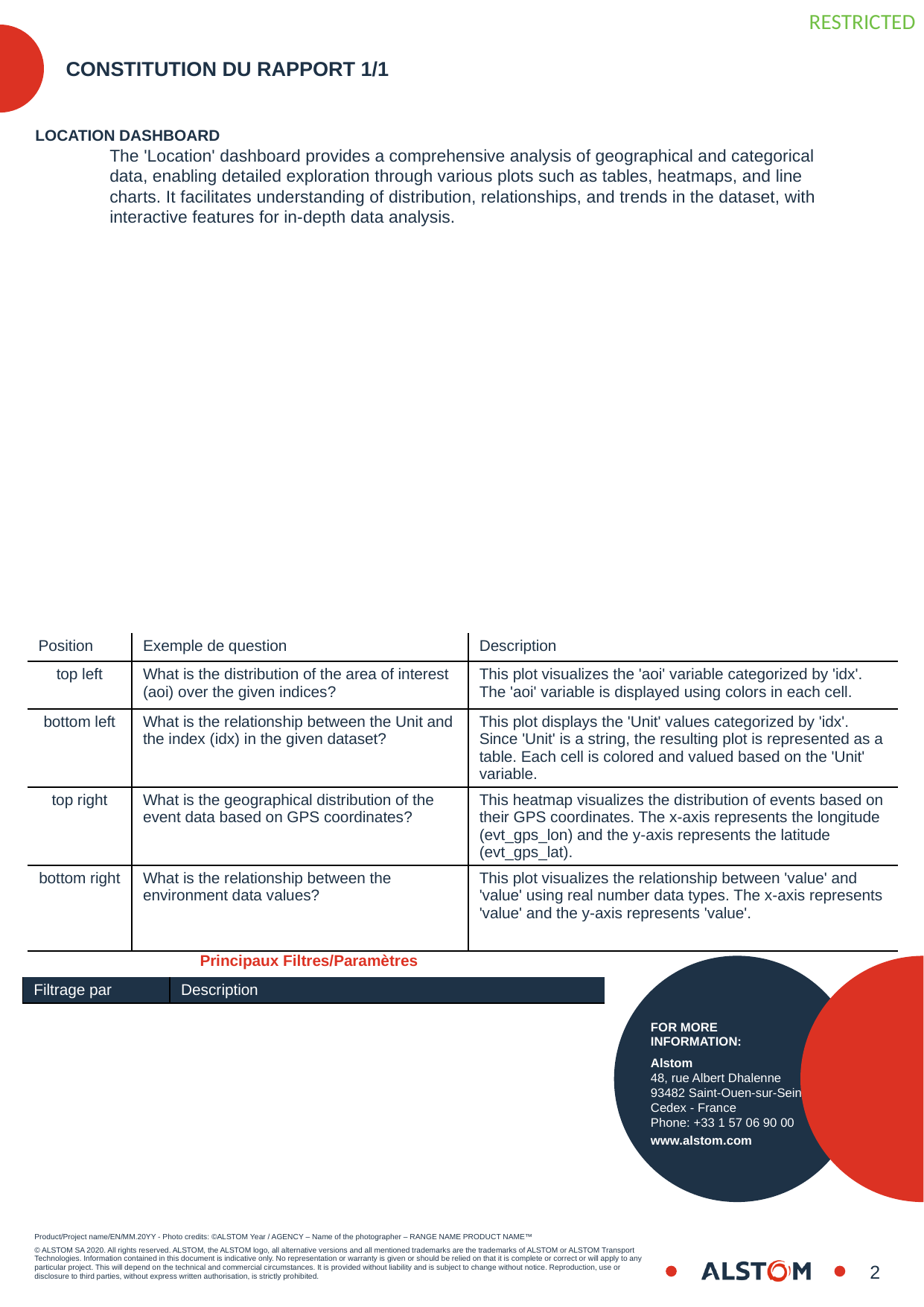

# Constitution du rapport 1/1
Location Dashboard
The 'Location' dashboard provides a comprehensive analysis of geographical and categorical data, enabling detailed exploration through various plots such as tables, heatmaps, and line charts. It facilitates understanding of distribution, relationships, and trends in the dataset, with interactive features for in-depth data analysis.

| Position | Exemple de question | Description |
| --- | --- | --- |
| top left | What is the distribution of the area of interest (aoi) over the given indices? | This plot visualizes the 'aoi' variable categorized by 'idx'. The 'aoi' variable is displayed using colors in each cell. |
| bottom left | What is the relationship between the Unit and the index (idx) in the given dataset? | This plot displays the 'Unit' values categorized by 'idx'. Since 'Unit' is a string, the resulting plot is represented as a table. Each cell is colored and valued based on the 'Unit' variable. |
| top right | What is the geographical distribution of the event data based on GPS coordinates? | This heatmap visualizes the distribution of events based on their GPS coordinates. The x-axis represents the longitude (evt\_gps\_lon) and the y-axis represents the latitude (evt\_gps\_lat). |
| bottom right | What is the relationship between the environment data values? | This plot visualizes the relationship between 'value' and 'value' using real number data types. The x-axis represents 'value' and the y-axis represents 'value'. |

Principaux Filtres/Paramètres
| Filtrage par | Description |
| --- | --- |
2
8/30/2024